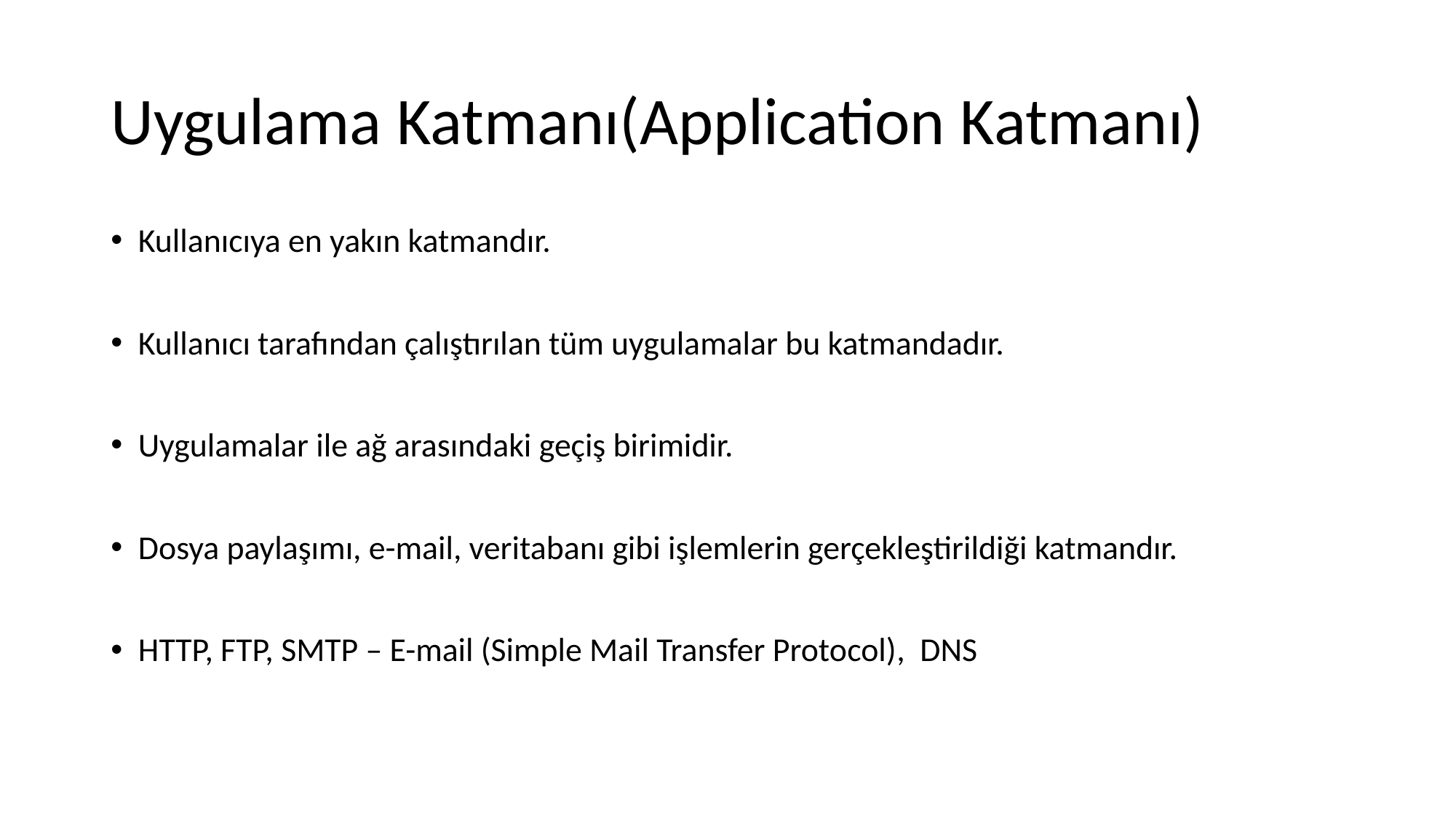

# Uygulama Katmanı(Application Katmanı)
Kullanıcıya en yakın katmandır.

Kullanıcı tarafından çalıştırılan tüm uygulamalar bu katmandadır.

Uygulamalar ile ağ arasındaki geçiş birimidir.

Dosya paylaşımı, e-mail, veritabanı gibi işlemlerin gerçekleştirildiği katmandır.

HTTP, FTP, SMTP – E-mail (Simple Mail Transfer Protocol),  DNS